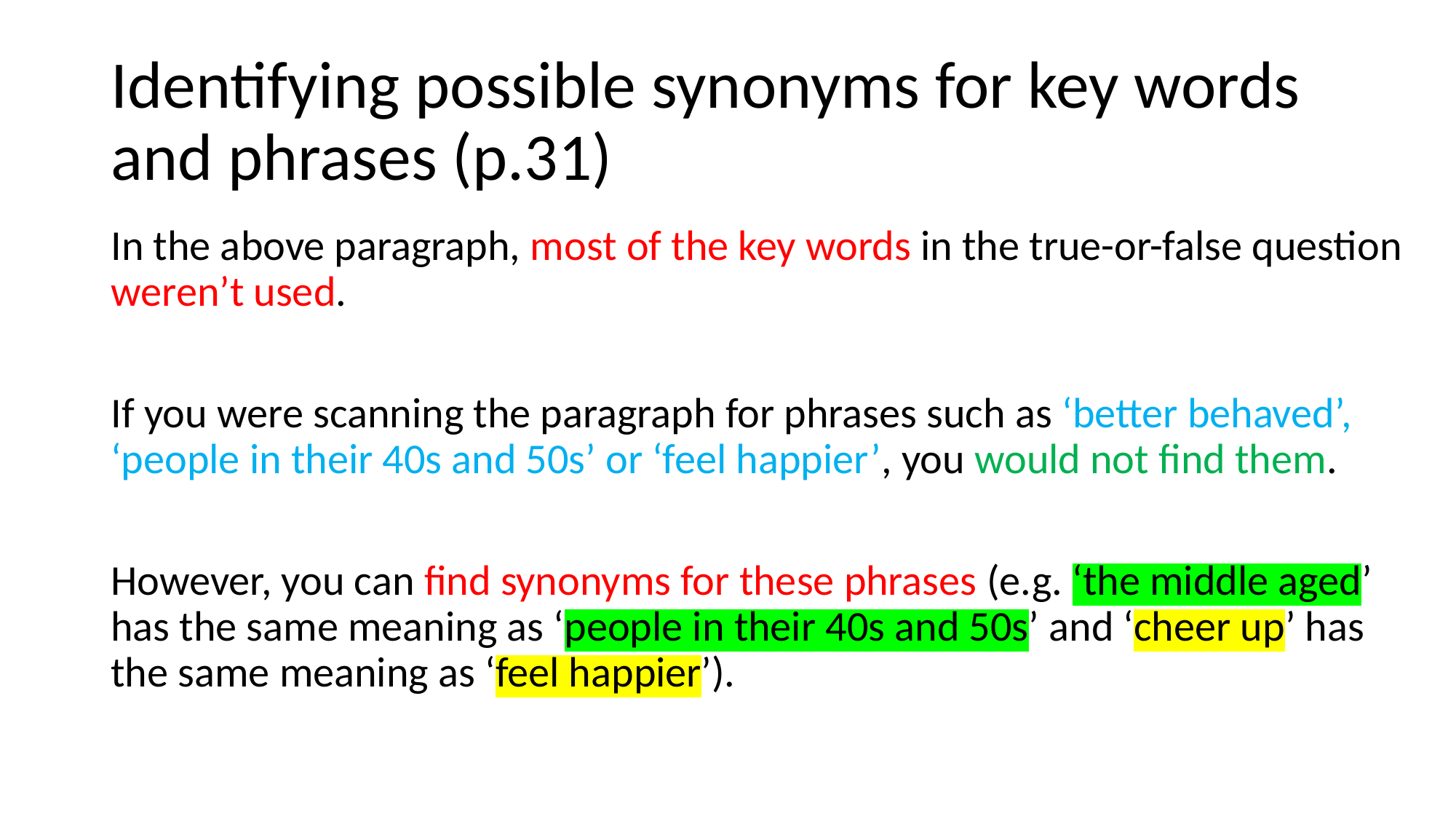

# Identifying possible synonyms for key words and phrases (p.31)
In the above paragraph, most of the key words in the true-or-false question weren’t used.

If you were scanning the paragraph for phrases such as ‘better behaved’, ‘people in their 40s and 50s’ or ‘feel happier’, you would not find them.

However, you can find synonyms for these phrases (e.g. ‘the middle aged’ has the same meaning as ‘people in their 40s and 50s’ and ‘cheer up’ has the same meaning as ‘feel happier’).